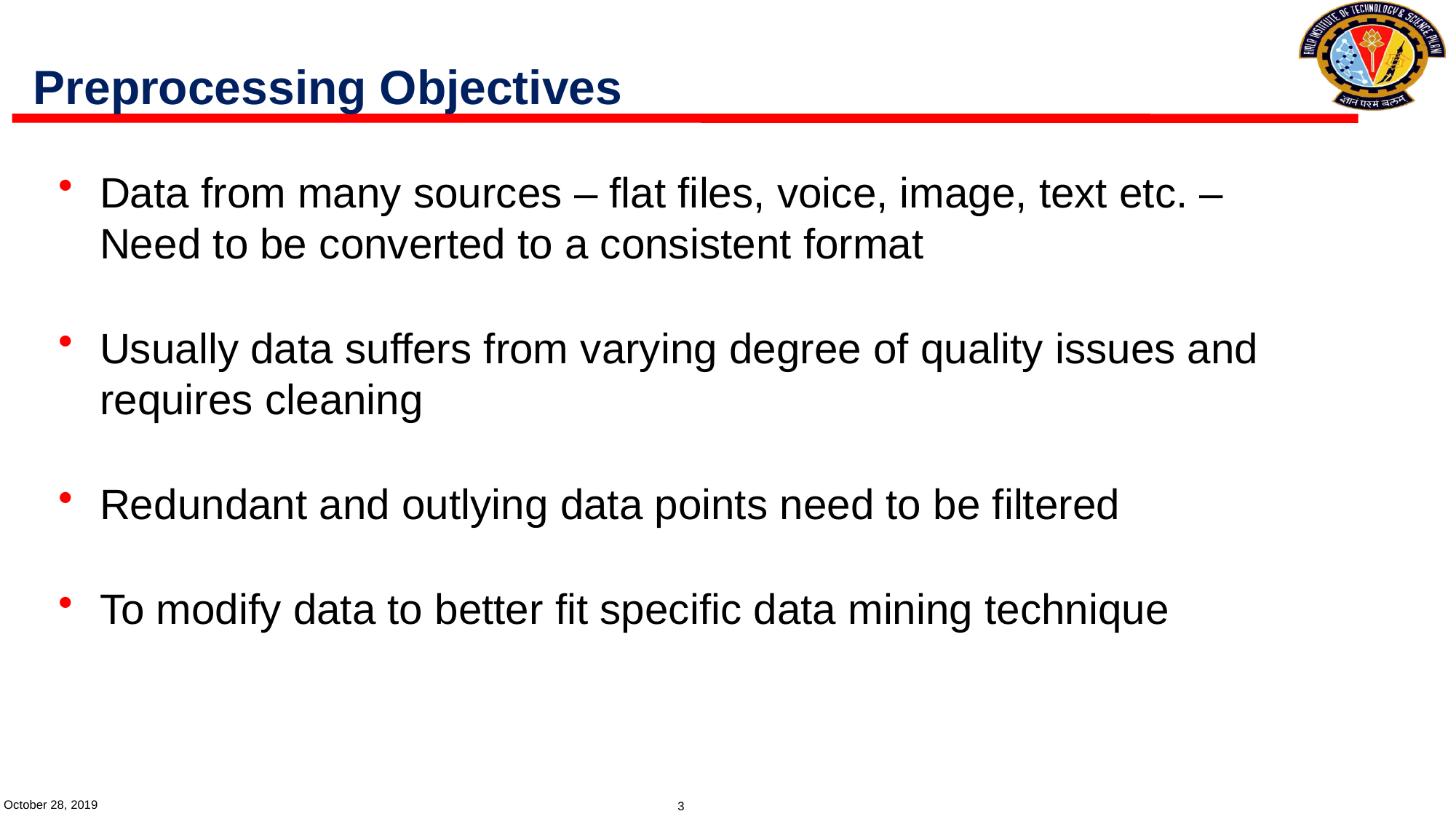

# Preprocessing Objectives
Data from many sources – flat files, voice, image, text etc. – Need to be converted to a consistent format
Usually data suffers from varying degree of quality issues and requires cleaning
Redundant and outlying data points need to be filtered
To modify data to better fit specific data mining technique